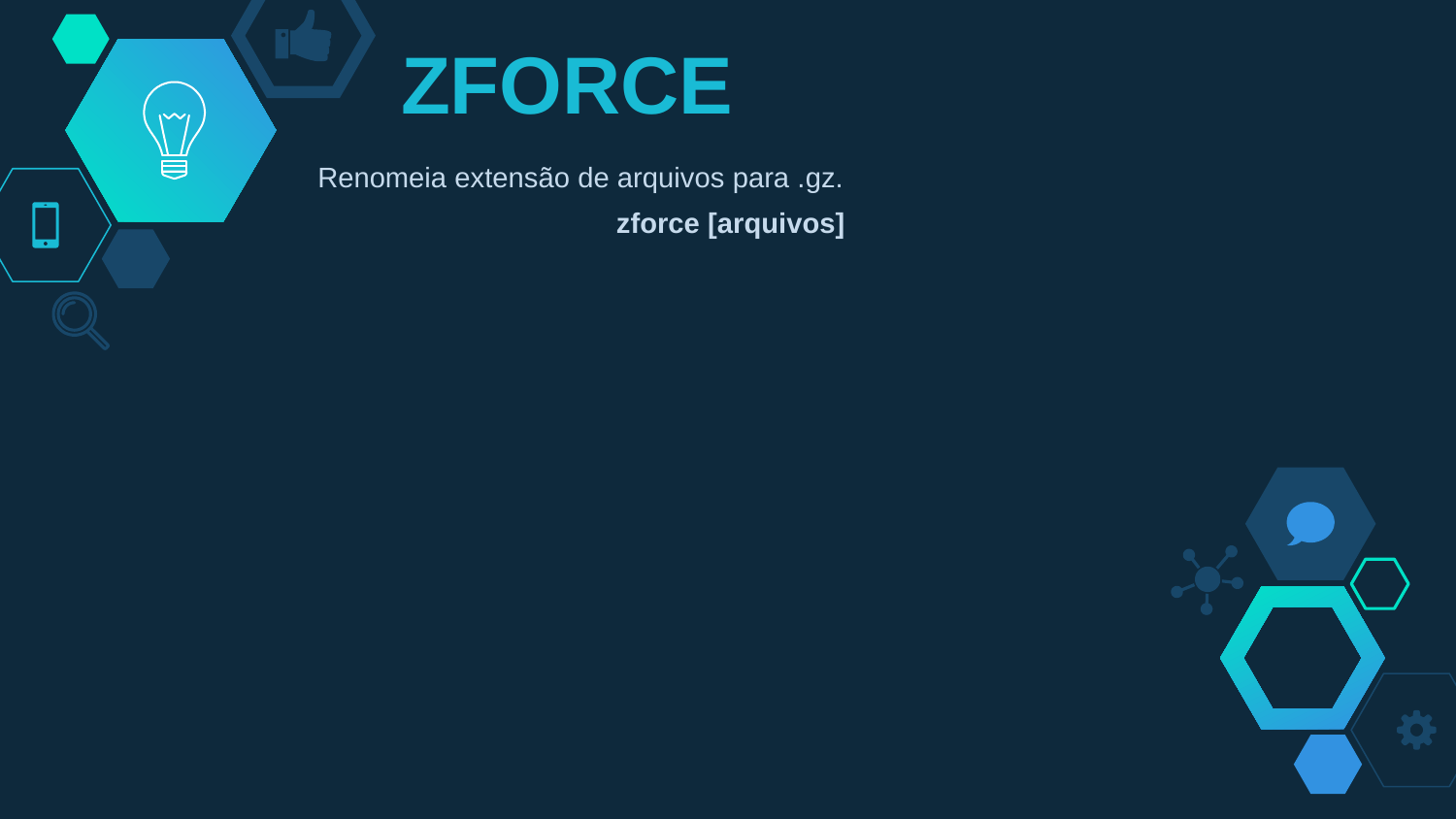

# ZFORCE
Renomeia extensão de arquivos para .gz.
zforce [arquivos]